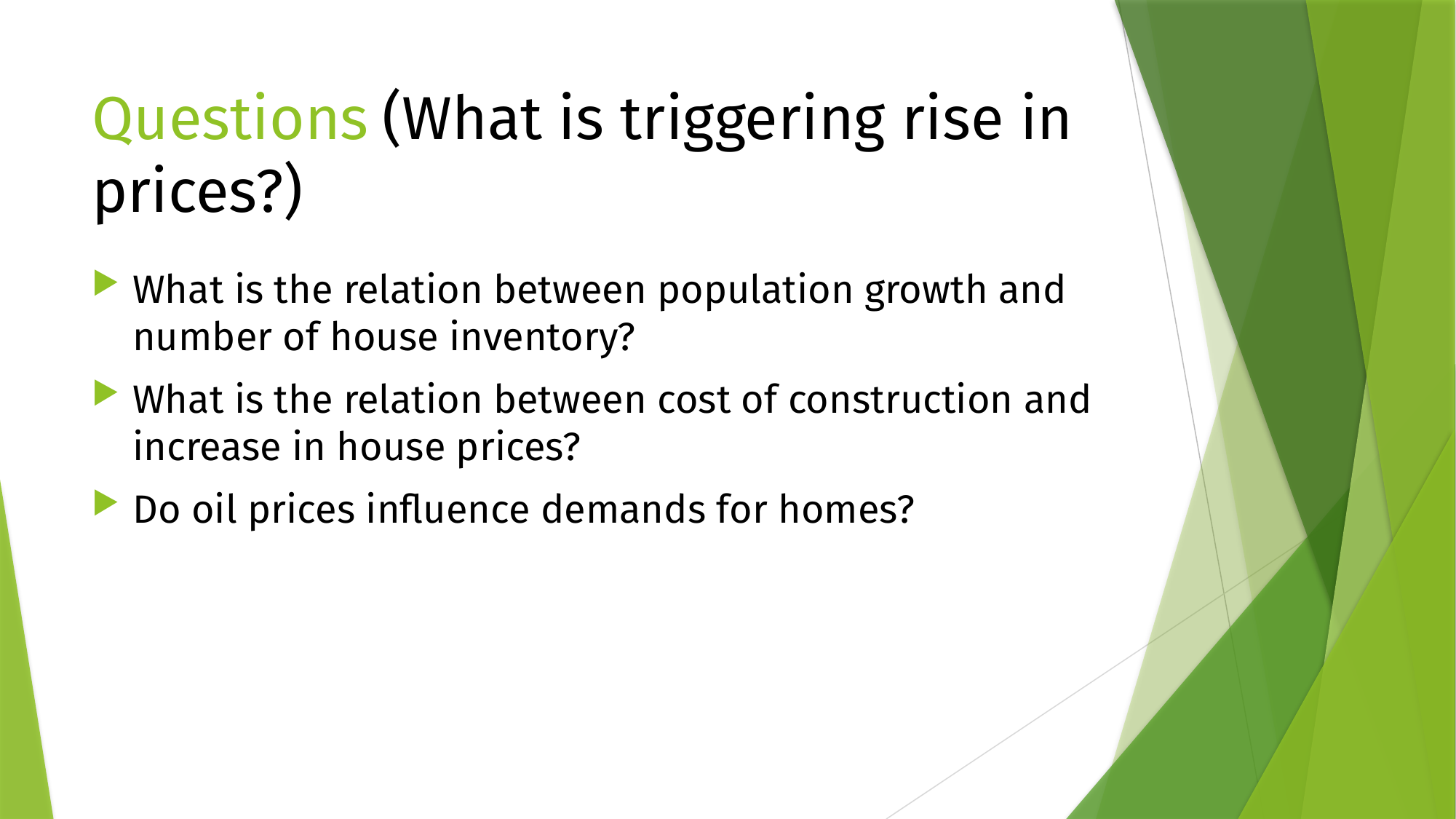

# Questions (What is triggering rise in prices?)
What is the relation between population growth and number of house inventory?
What is the relation between cost of construction and increase in house prices?
Do oil prices influence demands for homes?